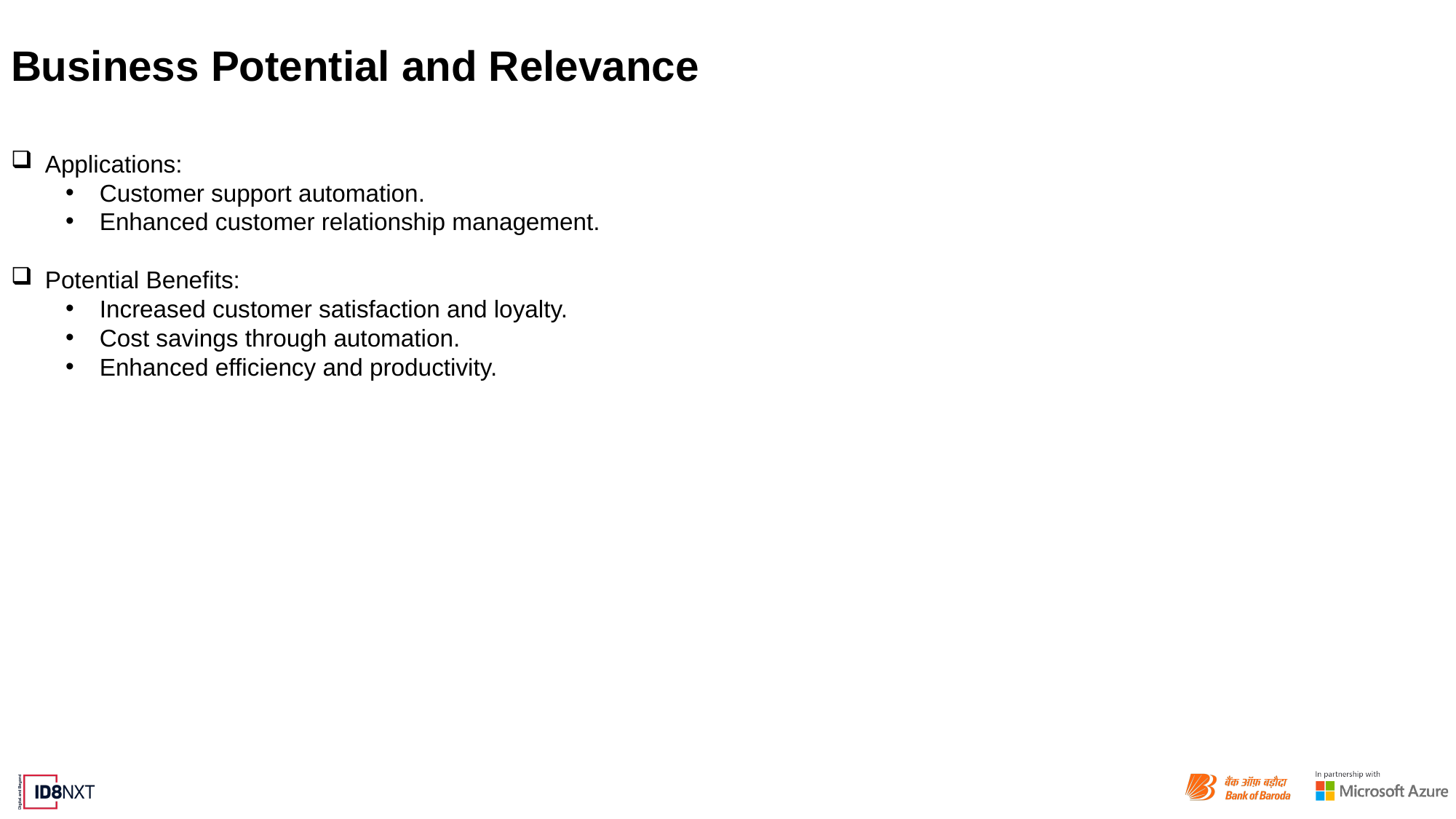

# Business Potential and Relevance
Applications:
Customer support automation.
Enhanced customer relationship management.

Potential Benefits:
Increased customer satisfaction and loyalty.
Cost savings through automation.
Enhanced efficiency and productivity.